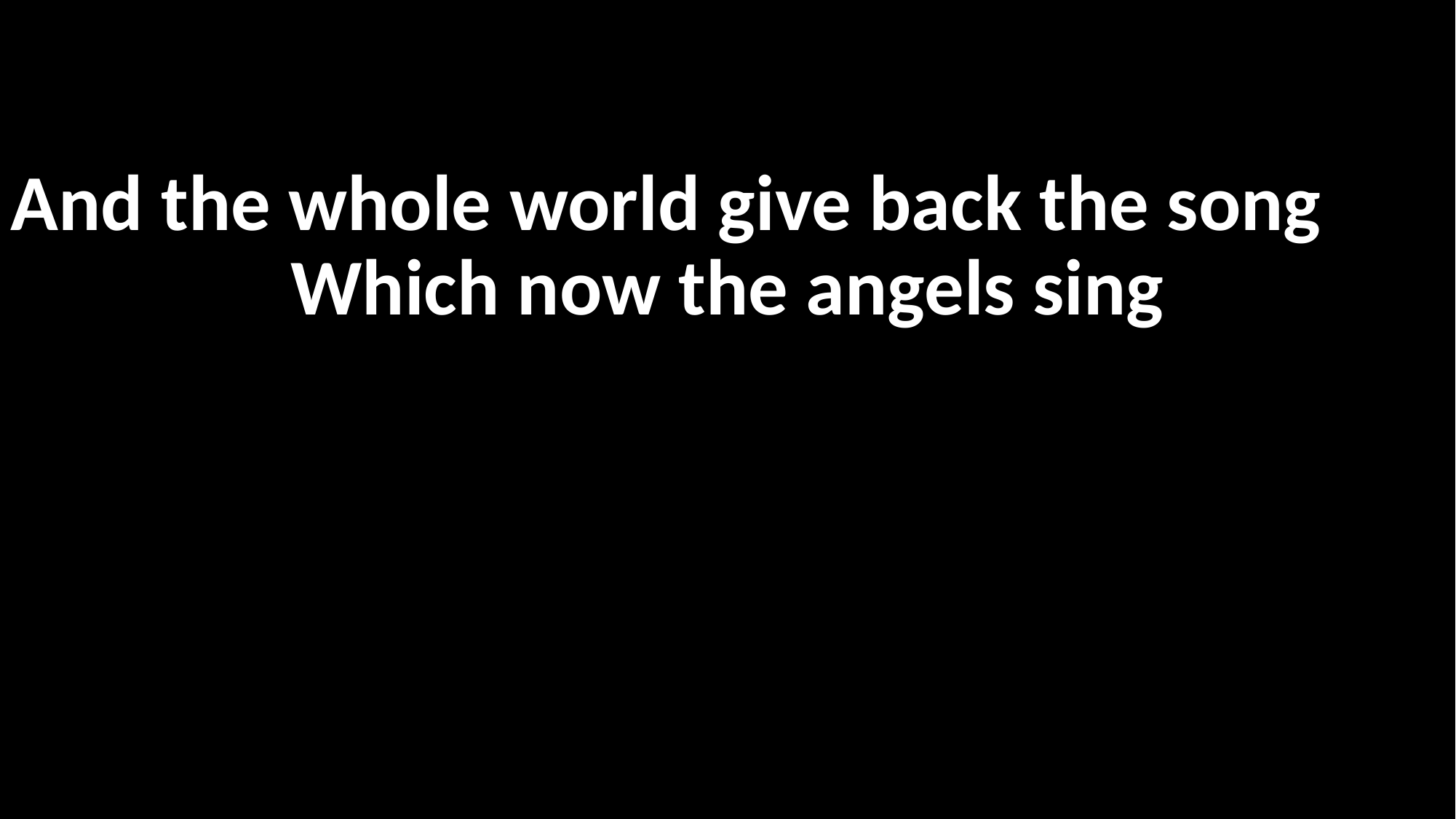

And the whole world give back the song
Which now the angels sing